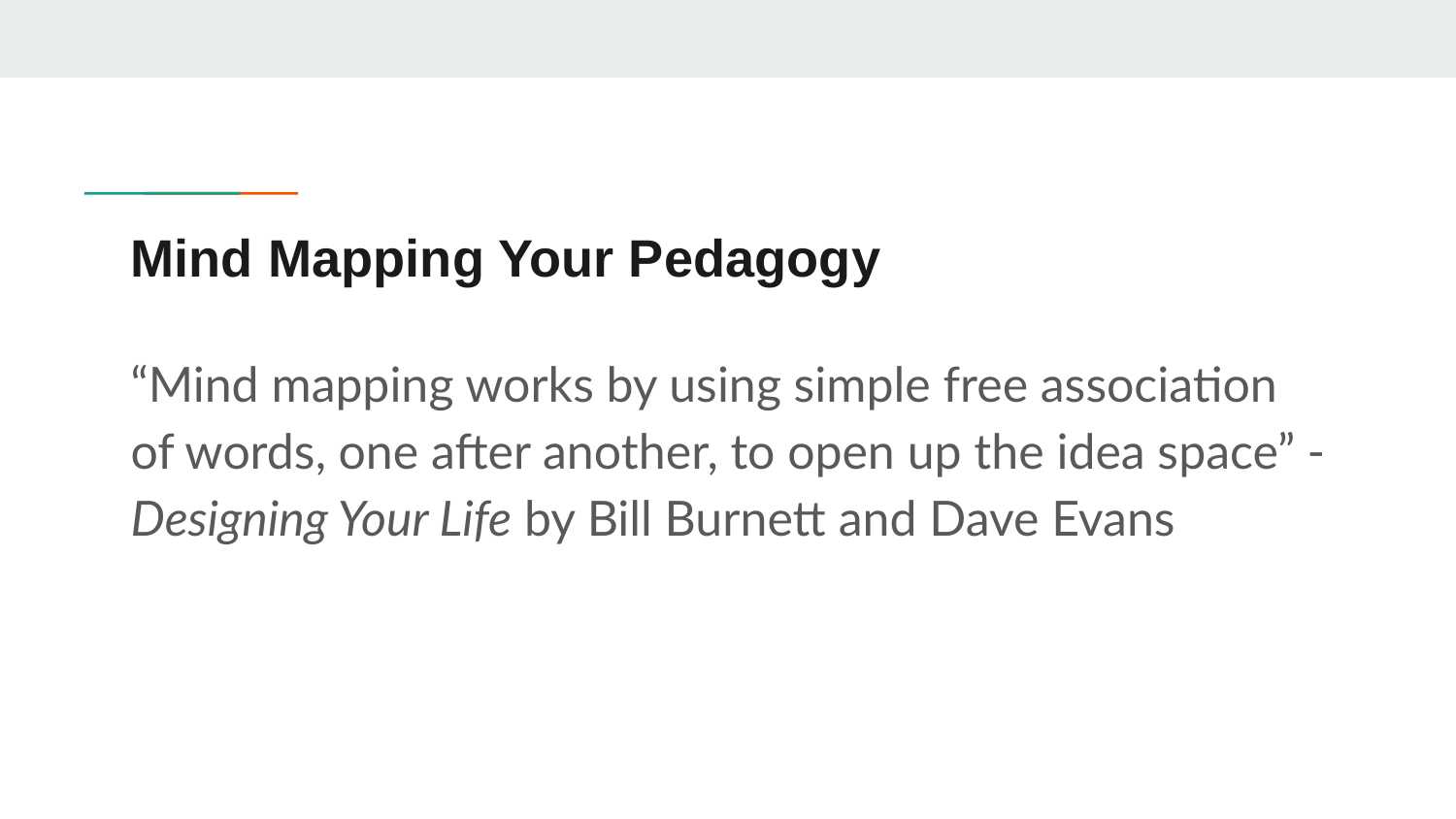

# Mind Mapping Your Pedagogy
“Mind mapping works by using simple free association of words, one after another, to open up the idea space” - Designing Your Life by Bill Burnett and Dave Evans